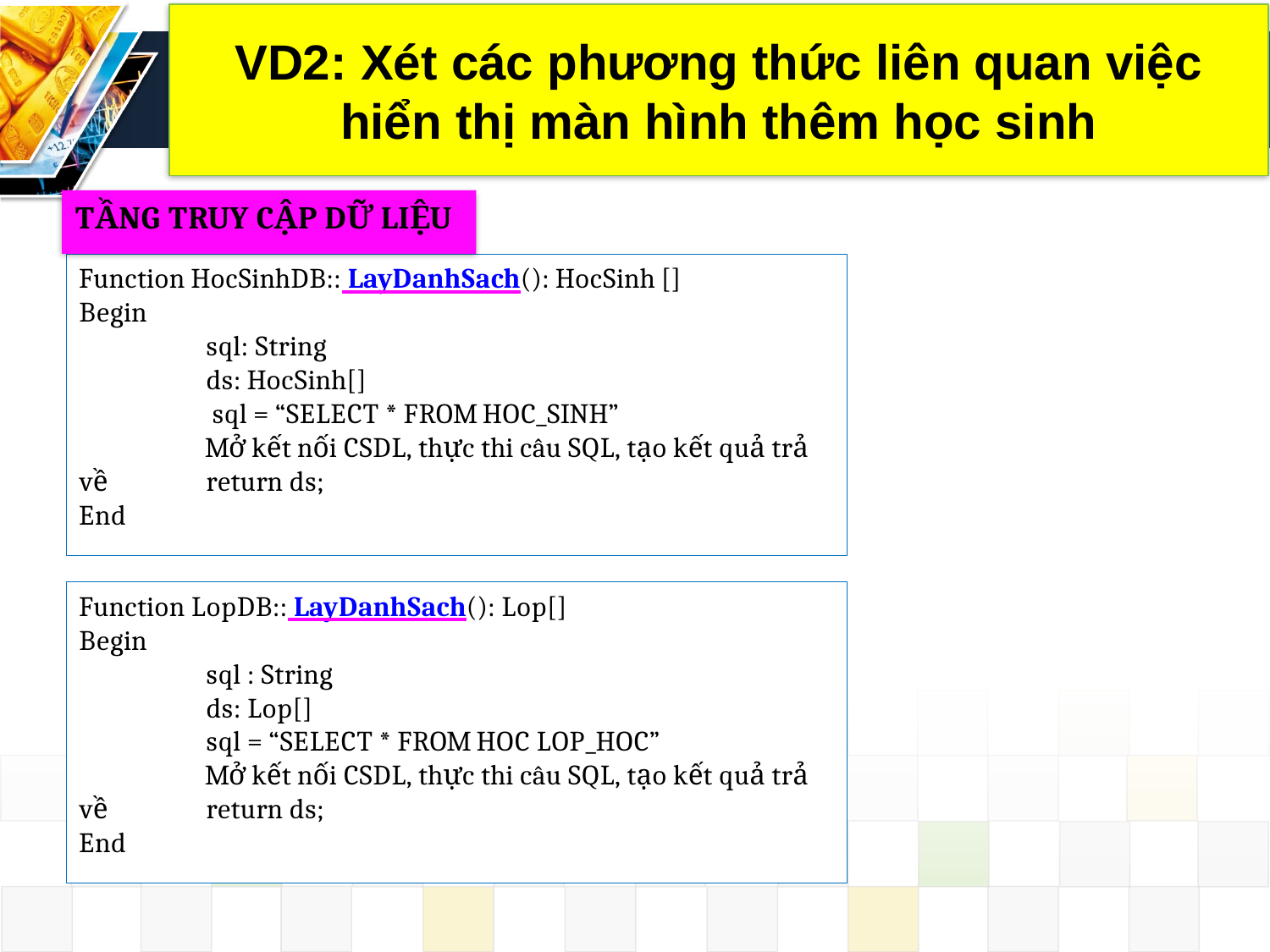

# VD2: Xét các phương thức liên quan việc hiển thị màn hình thêm học sinh
TẦNG TRUY CẬP DỮ LIỆU

Function HocSinhDB:: LayDanhSach(): HocSinh []
Begin
	sql: String
	ds: HocSinh[]
	 sql = “SELECT * FROM HOC_SINH”
	Mở kết nối CSDL, thực thi câu SQL, tạo kết quả trả về 	return ds;
End
Function LopDB:: LayDanhSach(): Lop[]
Begin
	sql : String
	ds: Lop[]
	sql = “SELECT * FROM HOC LOP_HOC”
	Mở kết nối CSDL, thực thi câu SQL, tạo kết quả trả về 	return ds;
End